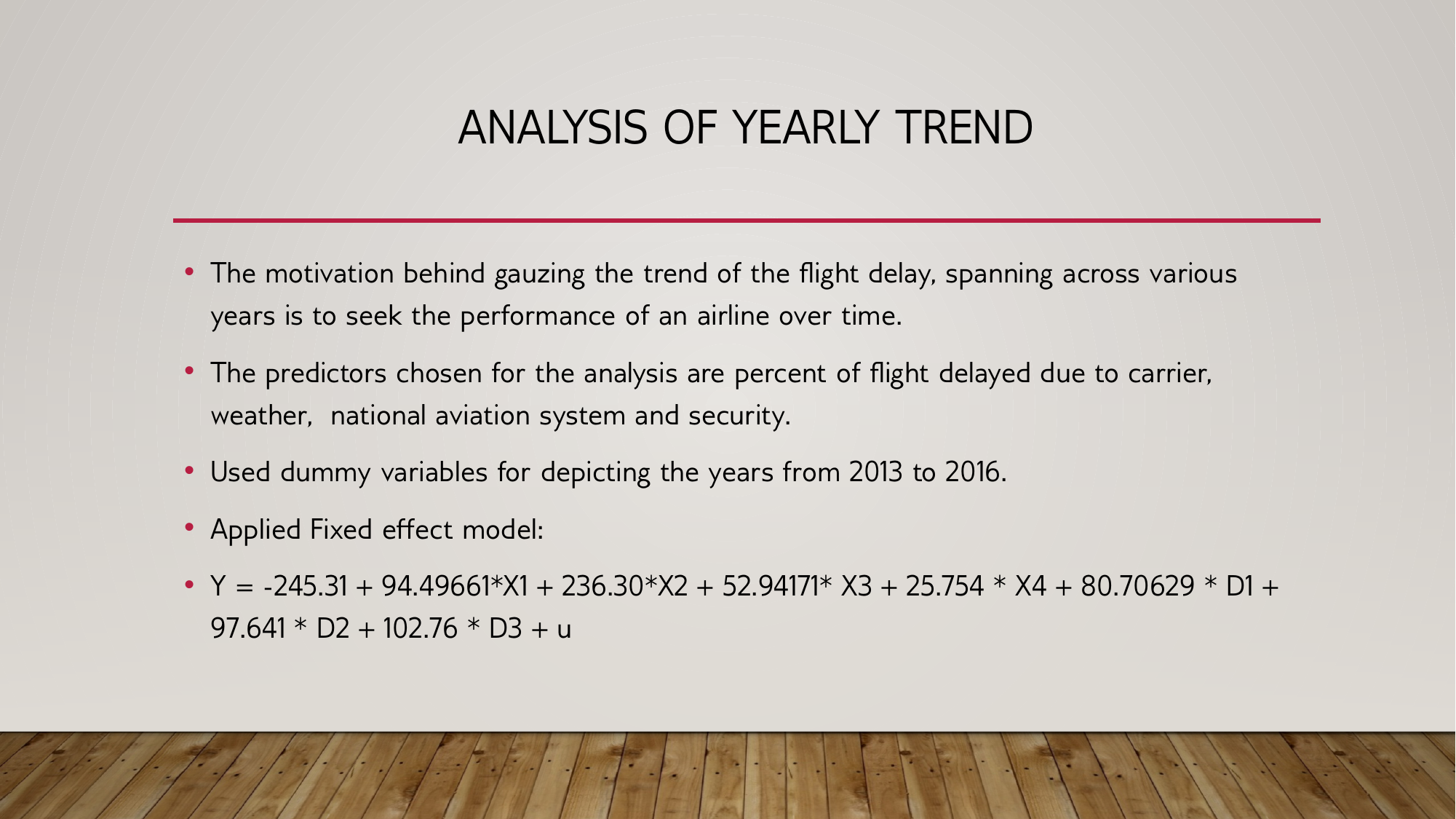

# Analysis of yearly trend
The motivation behind gauzing the trend of the flight delay, spanning across various years is to seek the performance of an airline over time.
The predictors chosen for the analysis are percent of flight delayed due to carrier, weather,  national aviation system and security.
Used dummy variables for depicting the years from 2013 to 2016.
Applied Fixed effect model:
Y = -245.31 + 94.49661*X1 + 236.30*X2 + 52.94171* X3 + 25.754 * X4 + 80.70629 * D1 + 97.641 * D2 + 102.76 * D3 + u